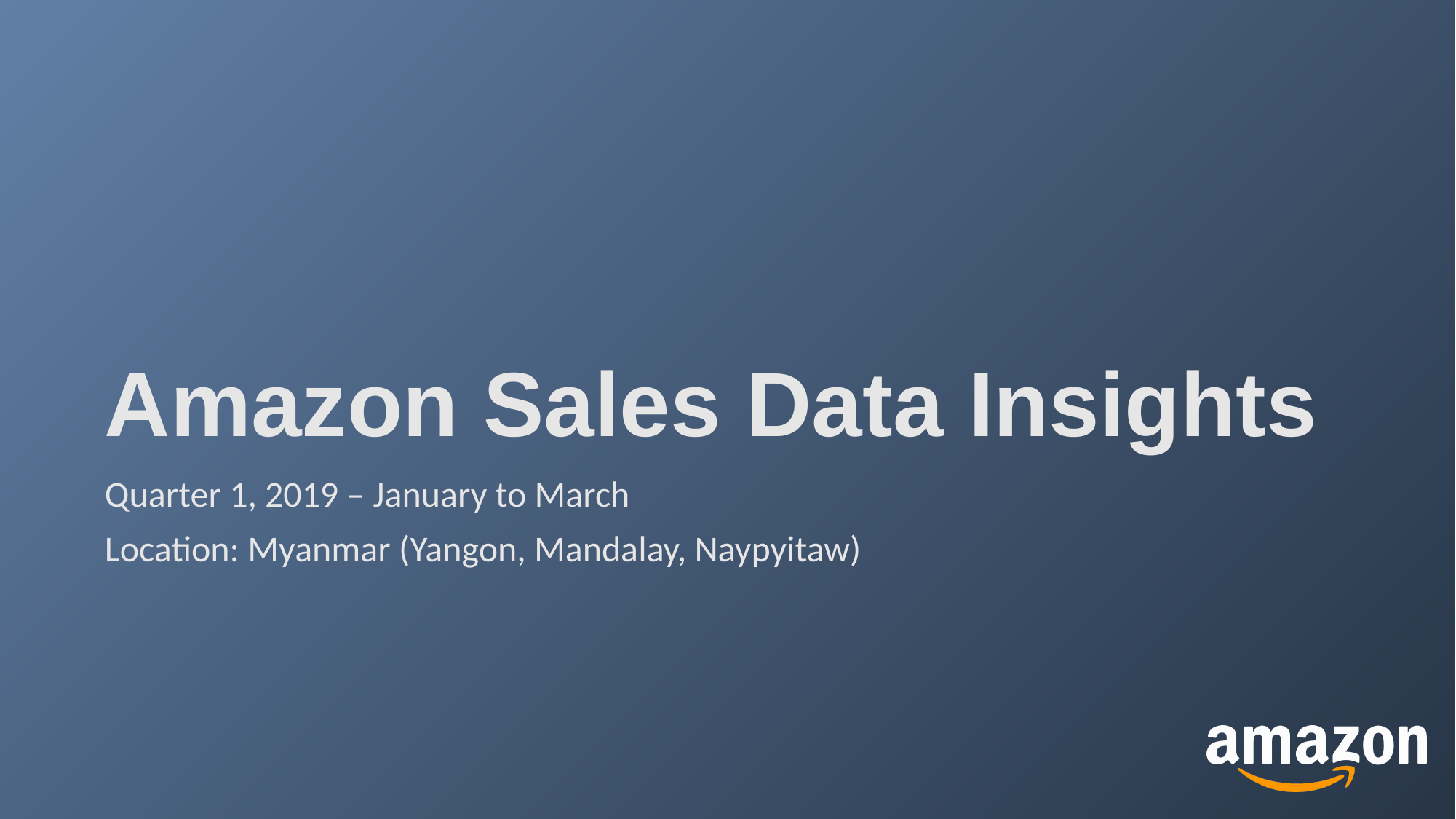

# Amazon Sales Data Insights
Quarter 1, 2019 – January to March
Location: Myanmar (Yangon, Mandalay, Naypyitaw)